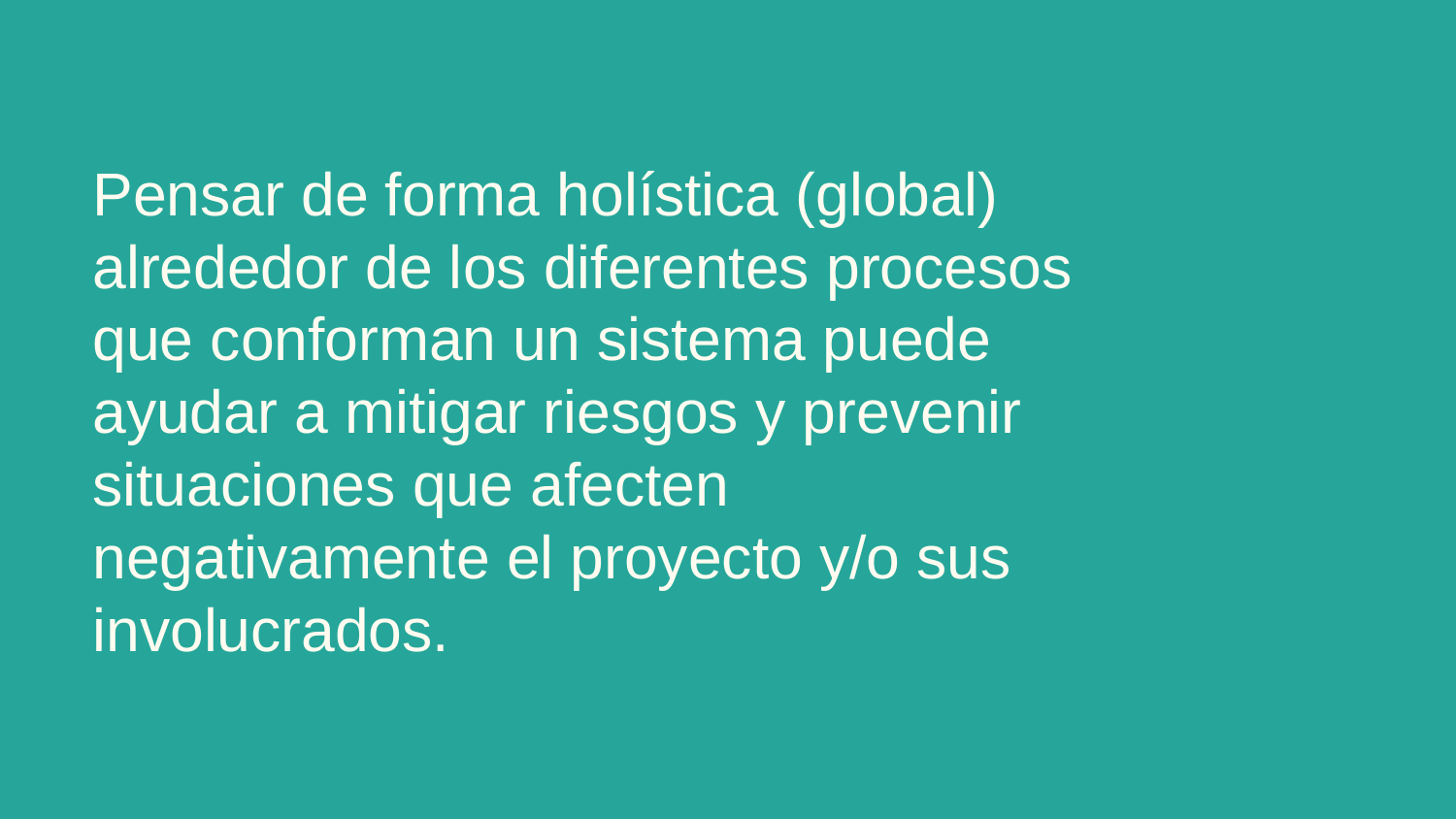

# Pensar de forma holística (global) alrededor de los diferentes procesos que conforman un sistema puede ayudar a mitigar riesgos y prevenir situaciones que afecten negativamente el proyecto y/o sus involucrados.